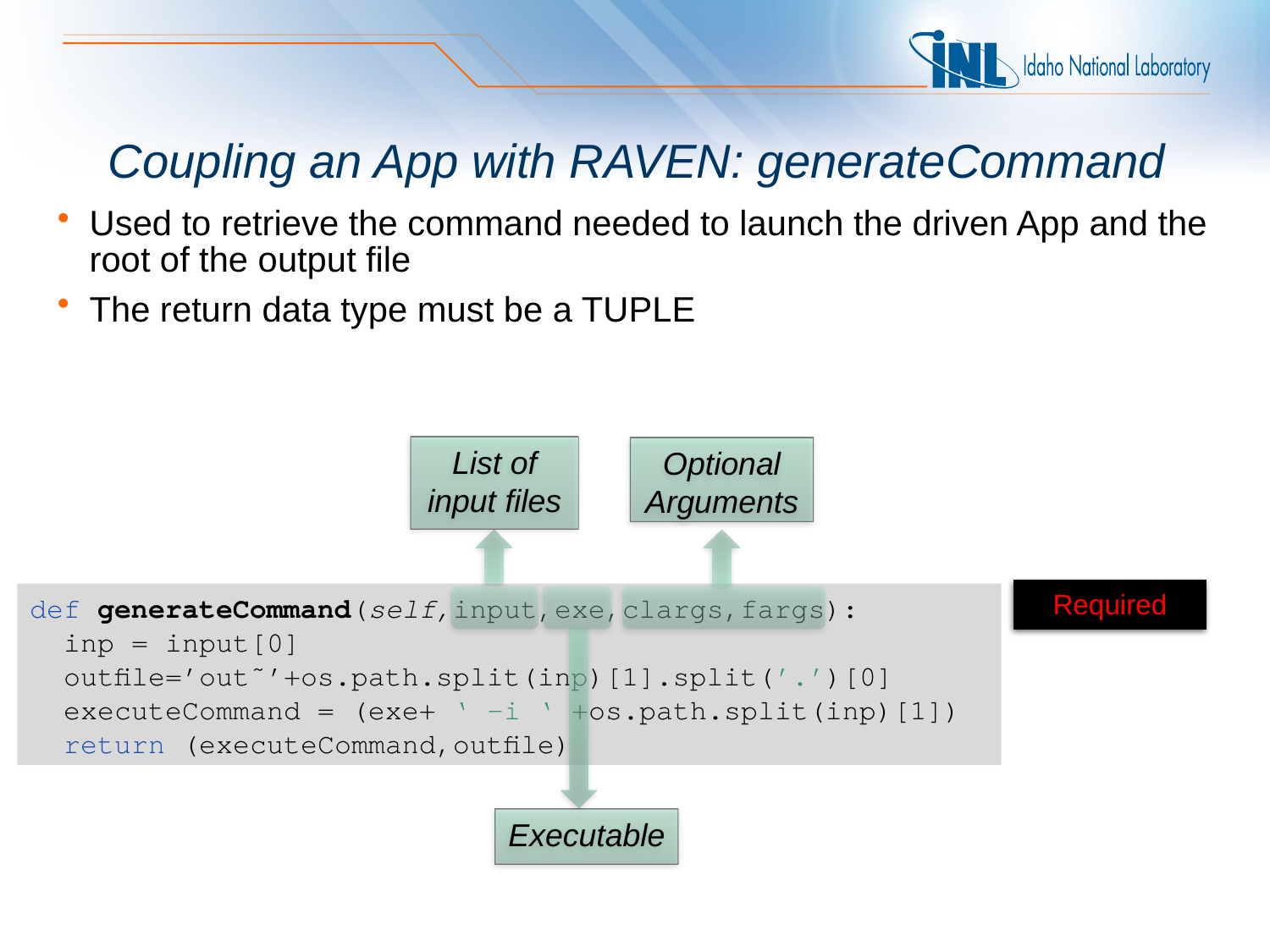

# Coupling an App with RAVEN: generateCommand
Used to retrieve the command needed to launch the driven App and the root of the output file
The return data type must be a TUPLE

List of input files
Optional Arguments

Optional
Required
def generateCommand(self,input,exe,clargs,fargs):
  inp = input[0]
  outfile=’out ̃’+os.path.split(inp)[1].split(’.’)[0]
  executeCommand = (exe+ ‘ -i ‘ +os.path.split(inp)[1])
  return (executeCommand,outfile)

Executable